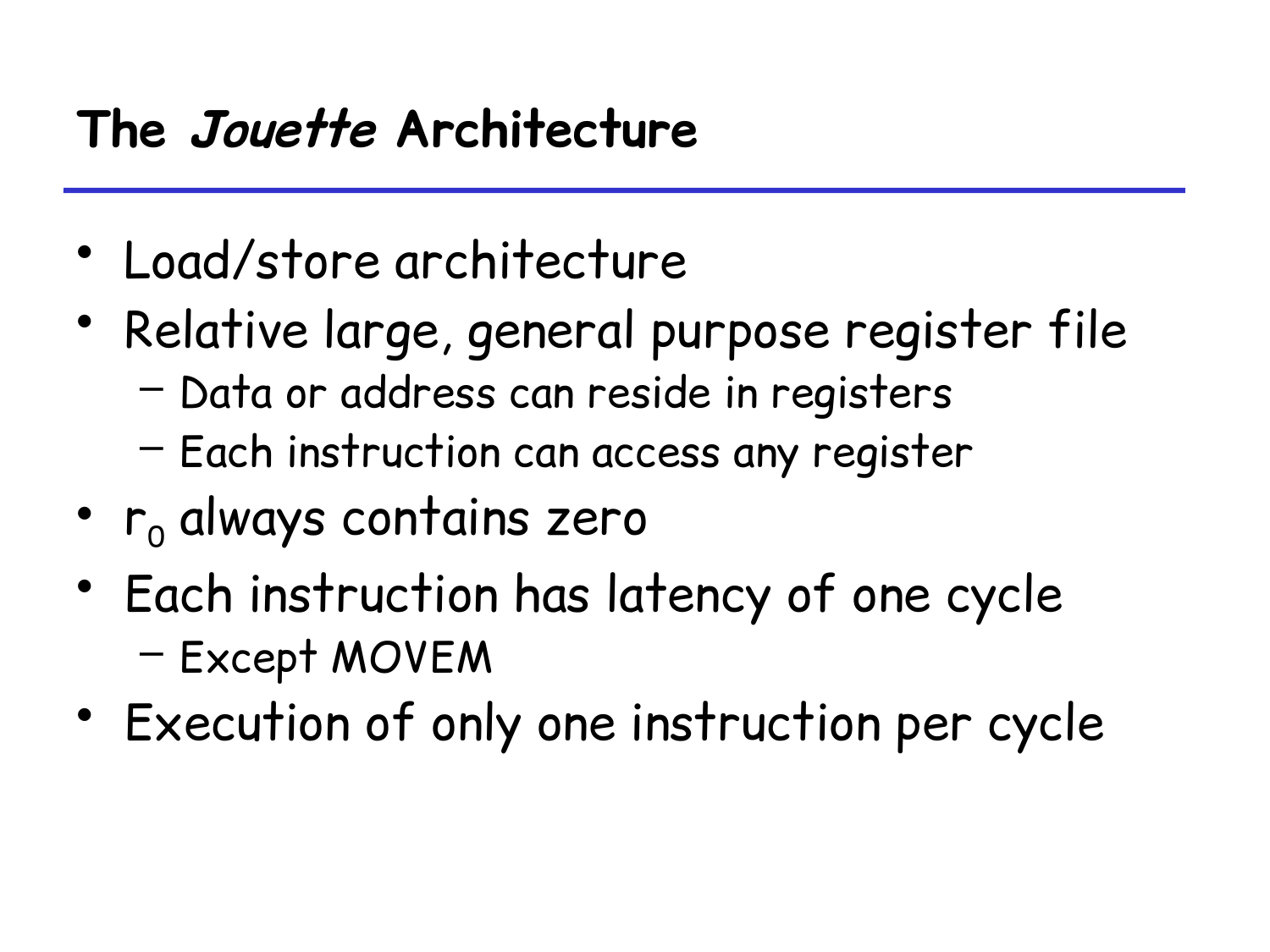

# The Jouette Architecture
Load/store architecture
Relative large, general purpose register file
Data or address can reside in registers
Each instruction can access any register
r0 always contains zero
Each instruction has latency of one cycle
Except MOVEM
Execution of only one instruction per cycle

4